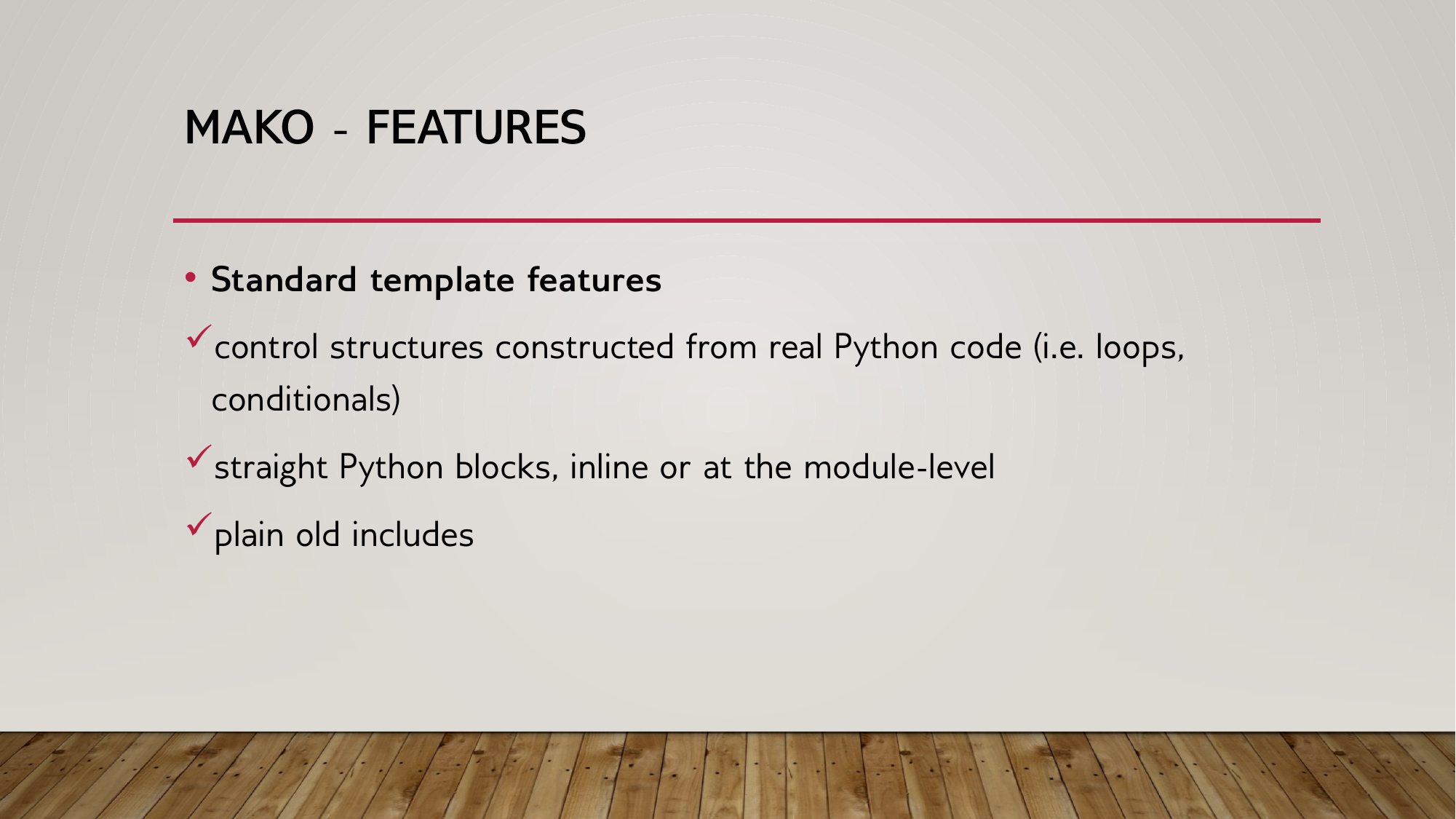

# Mako - Features
Standard template features
control structures constructed from real Python code (i.e. loops, conditionals)
straight Python blocks, inline or at the module-level
plain old includes